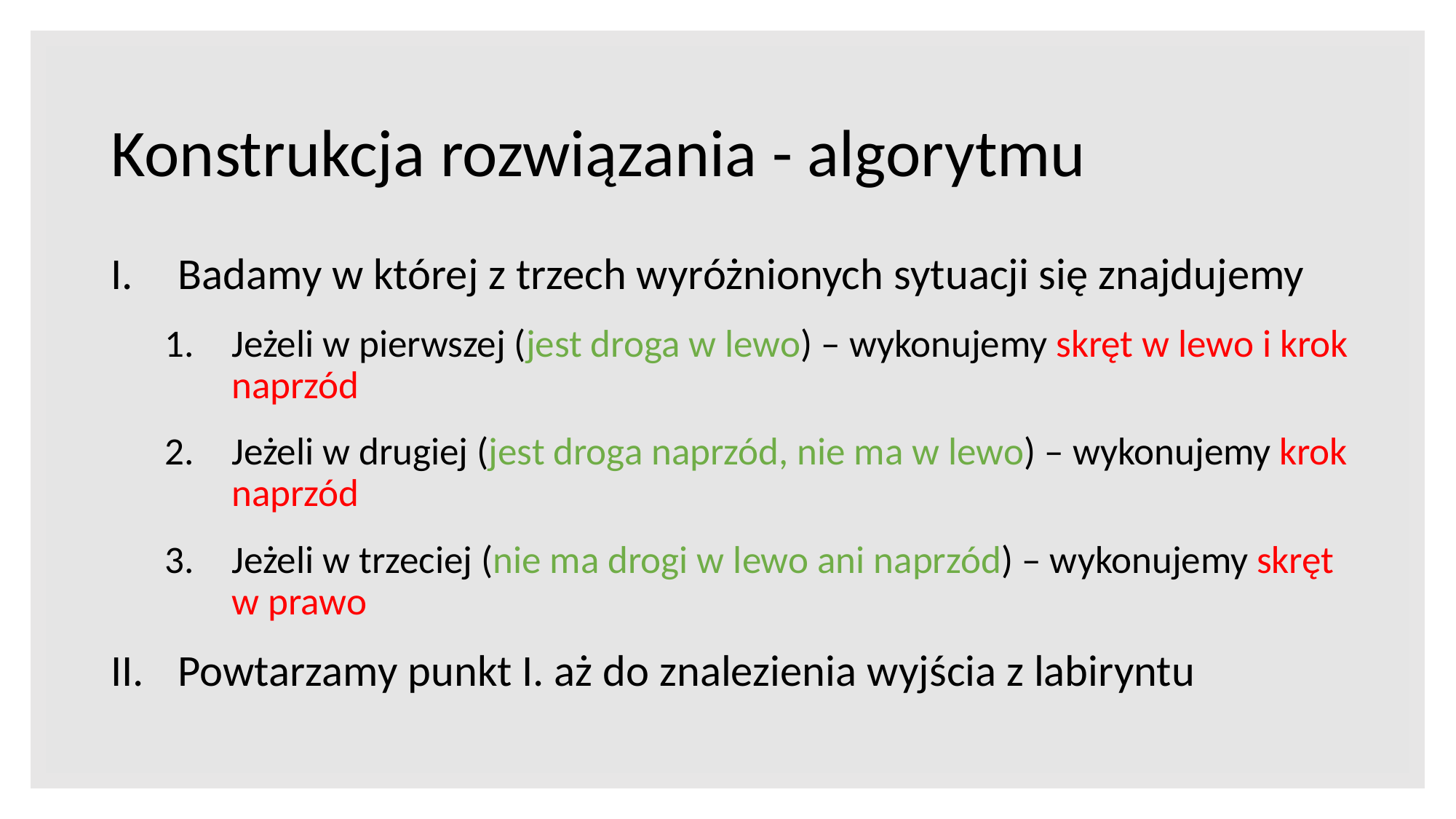

# Konstrukcja rozwiązania - algorytmu
Badamy w której z trzech wyróżnionych sytuacji się znajdujemy
Jeżeli w pierwszej (jest droga w lewo) – wykonujemy skręt w lewo i krok naprzód
Jeżeli w drugiej (jest droga naprzód, nie ma w lewo) – wykonujemy krok naprzód
Jeżeli w trzeciej (nie ma drogi w lewo ani naprzód) – wykonujemy skręt w prawo
Powtarzamy punkt I. aż do znalezienia wyjścia z labiryntu